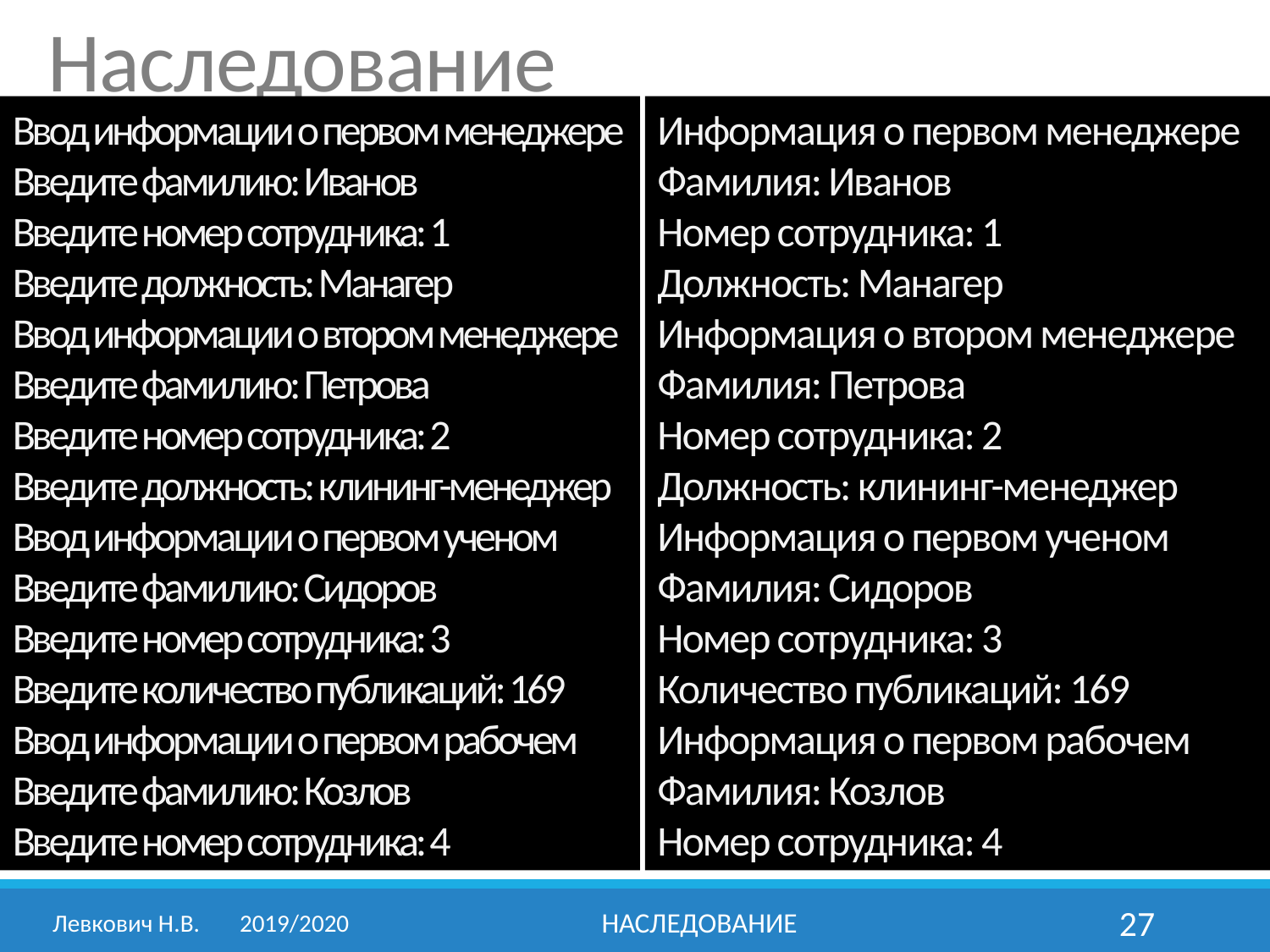

# Наследование
Ввод информации о первом менеджере
Введите фамилию: Иванов
Введите номер сотрудника: 1
Введите должность: Манагер
Ввод информации о втором менеджере
Введите фамилию: Петрова
Введите номер сотрудника: 2
Введите должность: клининг-менеджер
Ввод информации о первом ученом
Введите фамилию: Сидоров
Введите номер сотрудника: 3
Введите количество публикаций: 169
Ввод информации о первом рабочем
Введите фамилию: Козлов
Введите номер сотрудника: 4
Информация о первом менеджере
Фамилия: Иванов
Номер сотрудника: 1
Должность: Манагер
Информация о втором менеджере
Фамилия: Петрова
Номер сотрудника: 2
Должность: клининг-менеджер
Информация о первом ученом
Фамилия: Сидоров
Номер сотрудника: 3
Количество публикаций: 169
Информация о первом рабочем
Фамилия: Козлов
Номер сотрудника: 4
Левкович Н.В.	2019/2020
Наследование
27